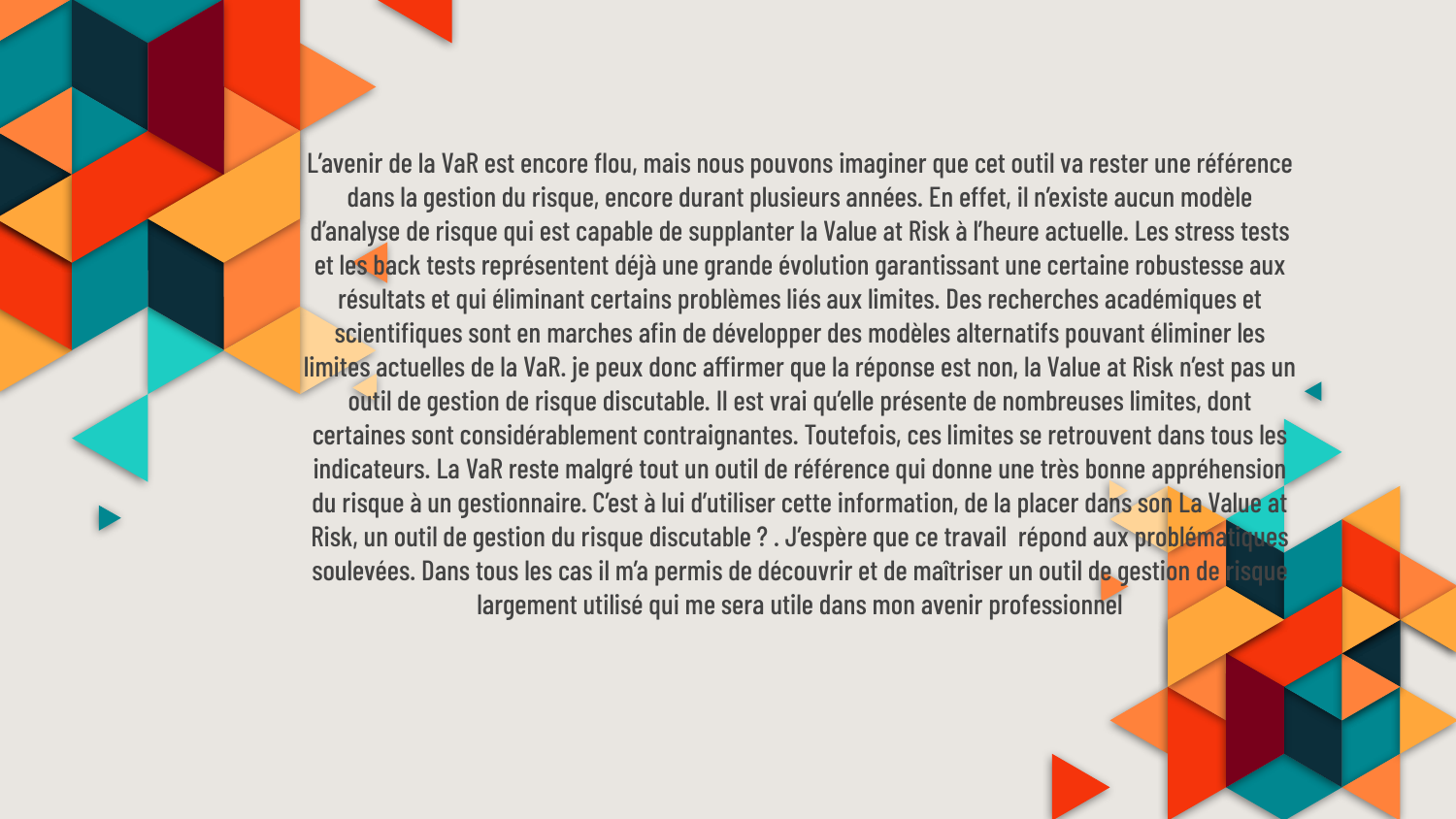

# L’avenir de la VaR est encore flou, mais nous pouvons imaginer que cet outil va rester une référence dans la gestion du risque, encore durant plusieurs années. En effet, il n’existe aucun modèle d’analyse de risque qui est capable de supplanter la Value at Risk à l’heure actuelle. Les stress tests et les back tests représentent déjà une grande évolution garantissant une certaine robustesse aux résultats et qui éliminant certains problèmes liés aux limites. Des recherches académiques et scientifiques sont en marches afin de développer des modèles alternatifs pouvant éliminer les limites actuelles de la VaR. je peux donc affirmer que la réponse est non, la Value at Risk n’est pas un outil de gestion de risque discutable. Il est vrai qu’elle présente de nombreuses limites, dont certaines sont considérablement contraignantes. Toutefois, ces limites se retrouvent dans tous les indicateurs. La VaR reste malgré tout un outil de référence qui donne une très bonne appréhension du risque à un gestionnaire. C’est à lui d’utiliser cette information, de la placer dans son La Value at Risk, un outil de gestion du risque discutable ? . J’espère que ce travail  répond aux problématiques soulevées. Dans tous les cas il m’a permis de découvrir et de maîtriser un outil de gestion de risque largement utilisé qui me sera utile dans mon avenir professionnel